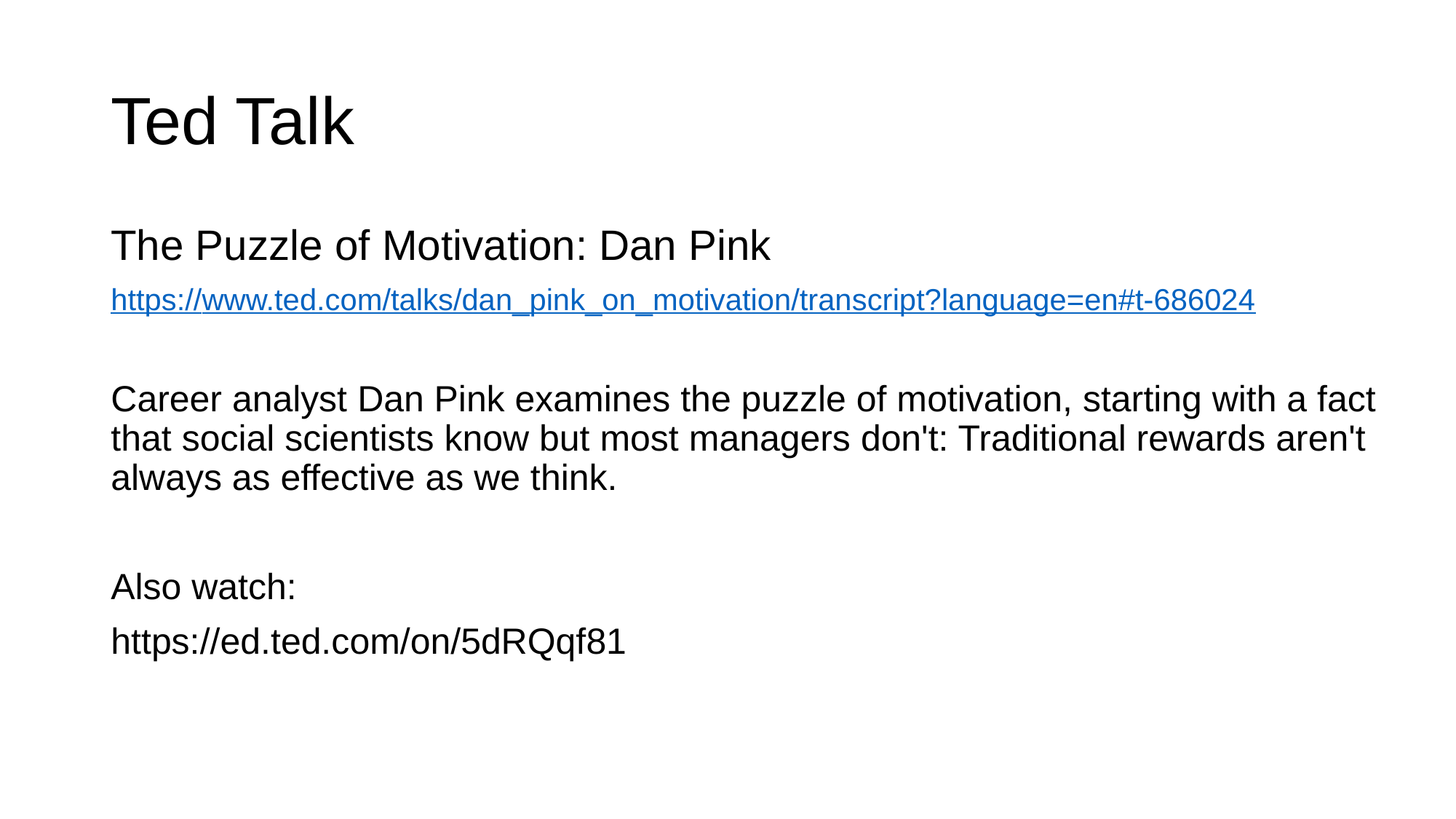

# Ted Talk
The Puzzle of Motivation: Dan Pink
https://www.ted.com/talks/dan_pink_on_motivation/transcript?language=en#t-686024

Career analyst Dan Pink examines the puzzle of motivation, starting with a fact that social scientists know but most managers don't: Traditional rewards aren't always as effective as we think.

Also watch:
https://ed.ted.com/on/5dRQqf81